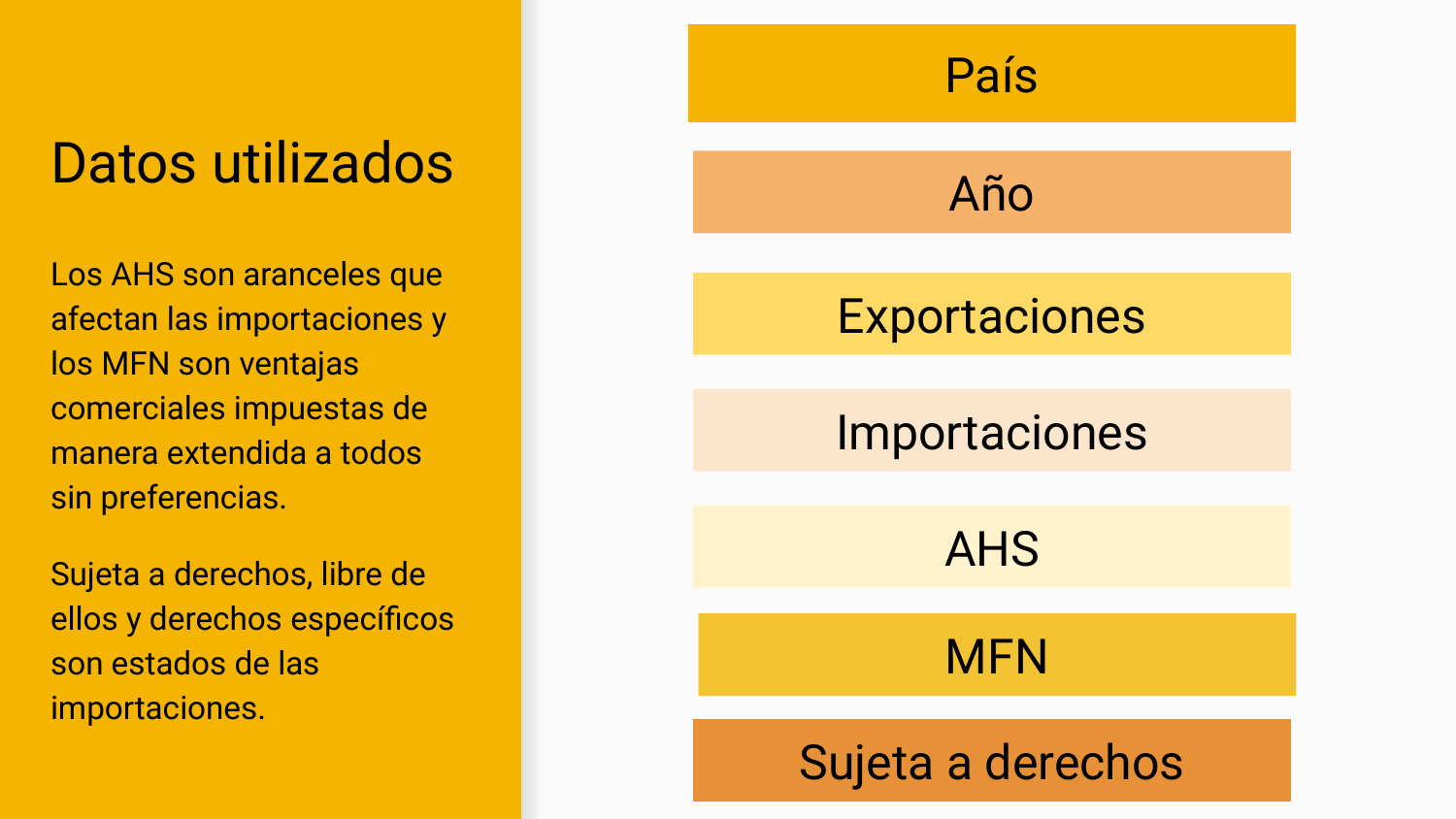

País
# Datos utilizados
Año
Los AHS son aranceles que afectan las importaciones y los MFN son ventajas comerciales impuestas de manera extendida a todos sin preferencias.
Sujeta a derechos, libre de ellos y derechos específicos son estados de las importaciones.
Exportaciones
Importaciones
AHS
MFN
Sujeta a derechos